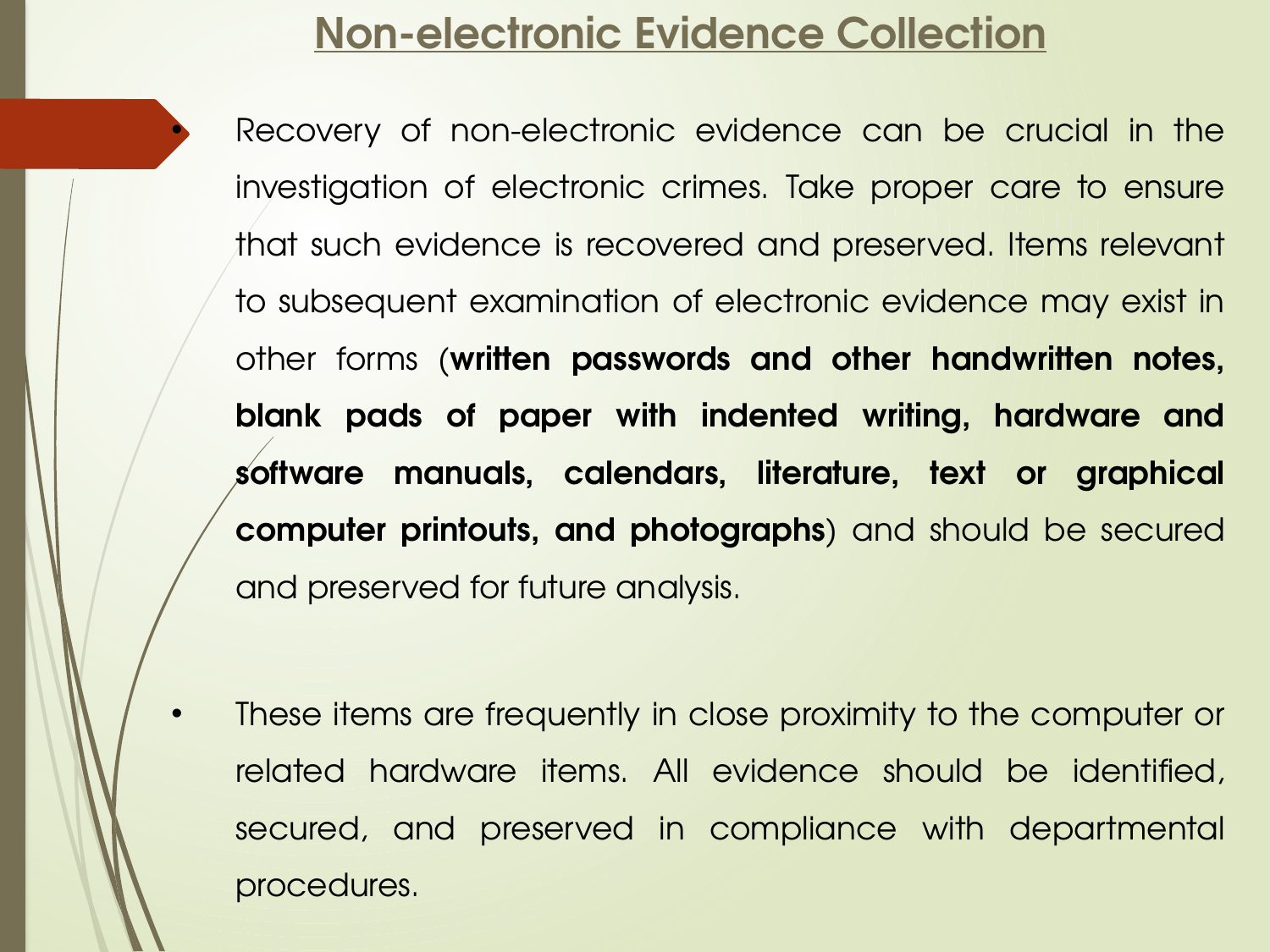

Non-electronic Evidence Collection
Recovery of non-electronic evidence can be crucial in the investigation of electronic crimes. Take proper care to ensure that such evidence is recovered and preserved. Items relevant to subsequent examination of electronic evidence may exist in other forms (written passwords and other handwritten notes, blank pads of paper with indented writing, hardware and software manuals, calendars, literature, text or graphical computer printouts, and photographs) and should be secured and preserved for future analysis.

These items are frequently in close proximity to the computer or related hardware items. All evidence should be identified, secured, and preserved in compliance with departmental procedures.